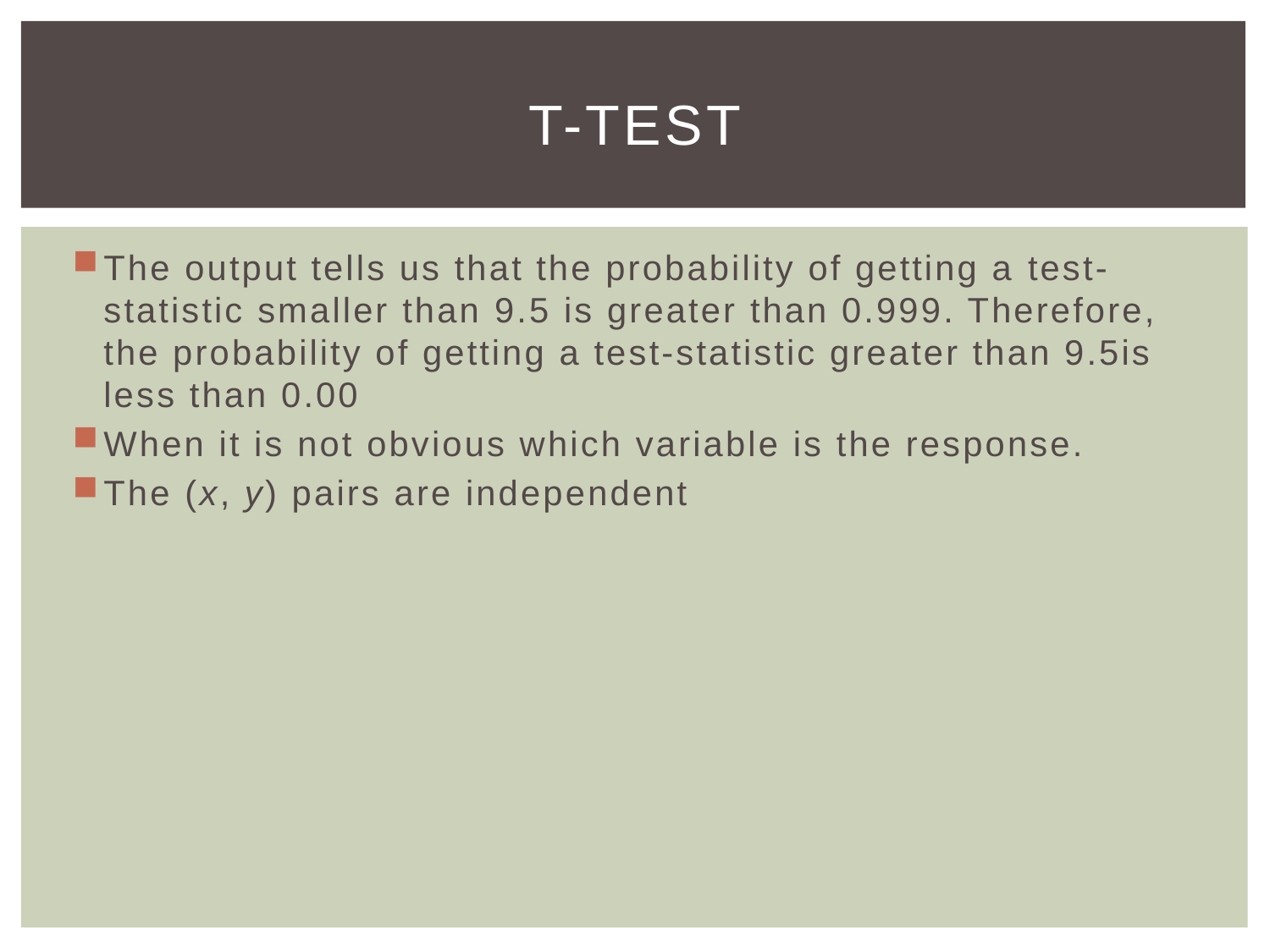

# T-test
The output tells us that the probability of getting a test-statistic smaller than 9.5 is greater than 0.999. Therefore, the probability of getting a test-statistic greater than 9.5is less than 0.00
When it is not obvious which variable is the response.
The (x, y) pairs are independent